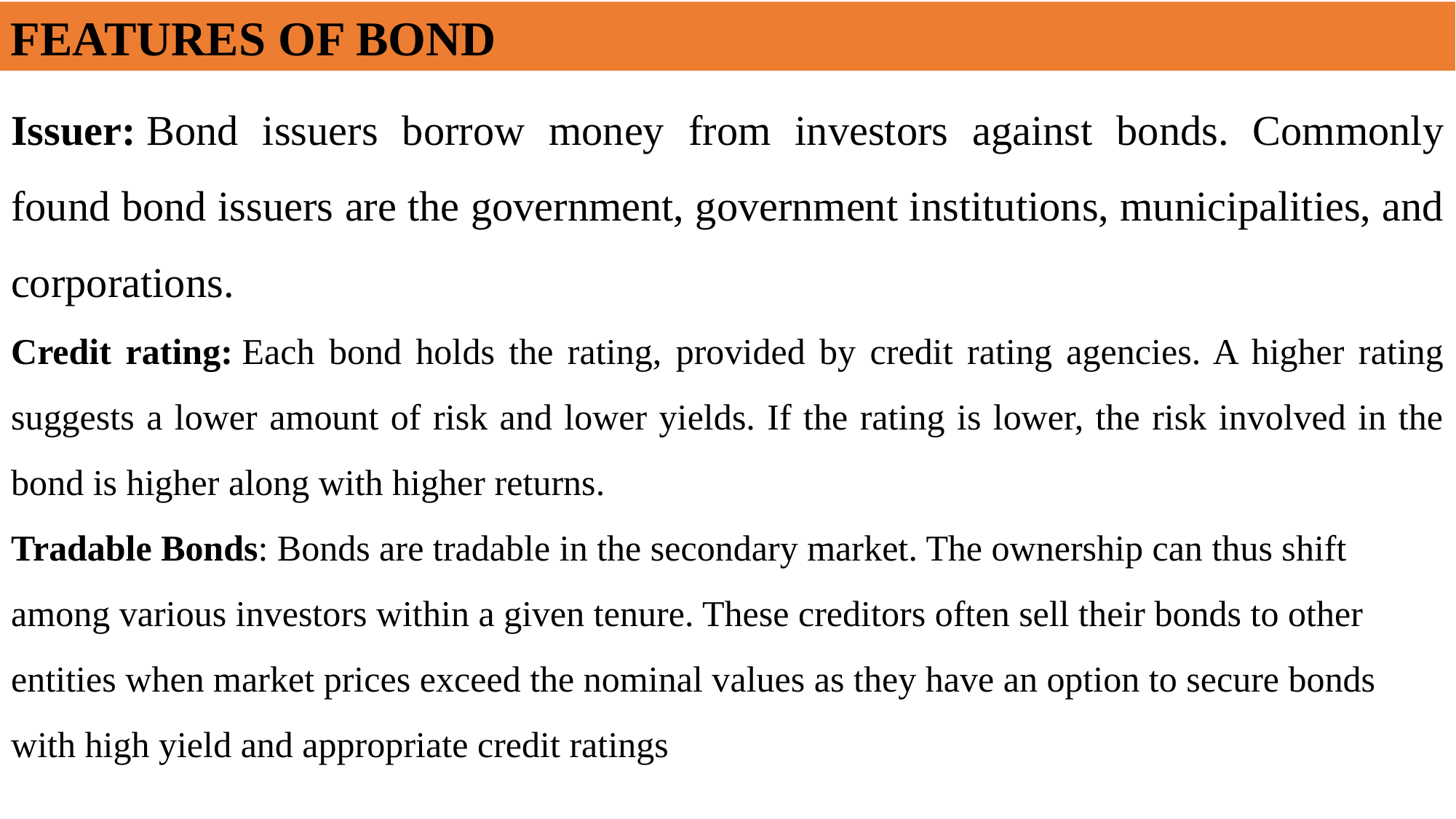

FEATURES OF BOND
Issuer: Bond issuers borrow money from investors against bonds. Commonly found bond issuers are the government, government institutions, municipalities, and corporations.
Credit rating: Each bond holds the rating, provided by credit rating agencies. A higher rating suggests a lower amount of risk and lower yields. If the rating is lower, the risk involved in the bond is higher along with higher returns.
Tradable Bonds: Bonds are tradable in the secondary market. The ownership can thus shift among various investors within a given tenure. These creditors often sell their bonds to other entities when market prices exceed the nominal values as they have an option to secure bonds with high yield and appropriate credit ratings